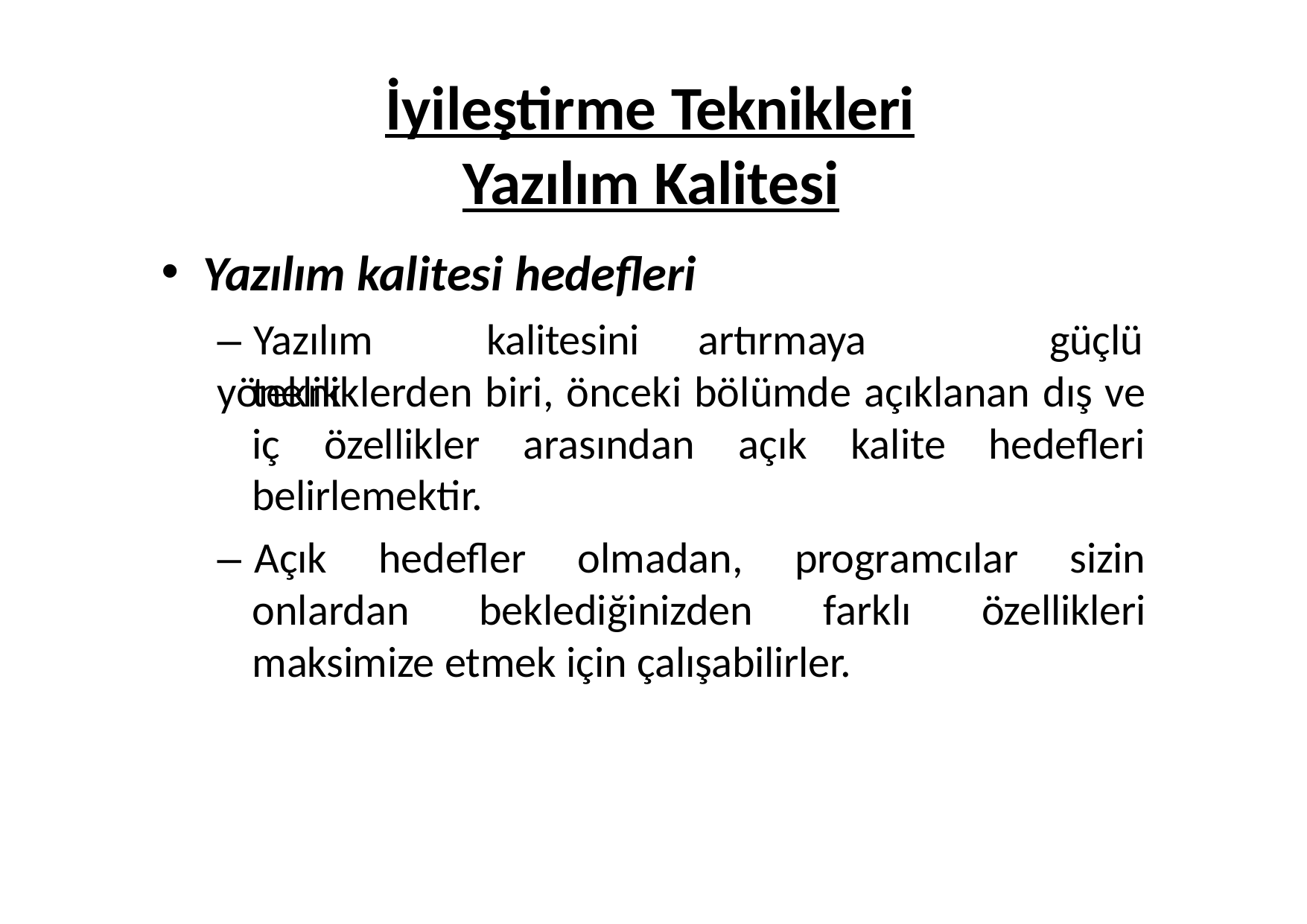

# İyileştirme Teknikleri Yazılım Kalitesi
Yazılım kalitesi hedefleri
– Yazılım	kalitesini	artırmaya	yönelik
güçlü
tekniklerden biri, önceki bölümde açıklanan dış ve iç   özellikler  arasından   açık   kalite  hedefleri belirlemektir.
– Açık   hedefler   olmadan,   programcılar   sizin onlardan    beklediğinizden    farklı    özellikleri maksimize etmek için çalışabilirler.